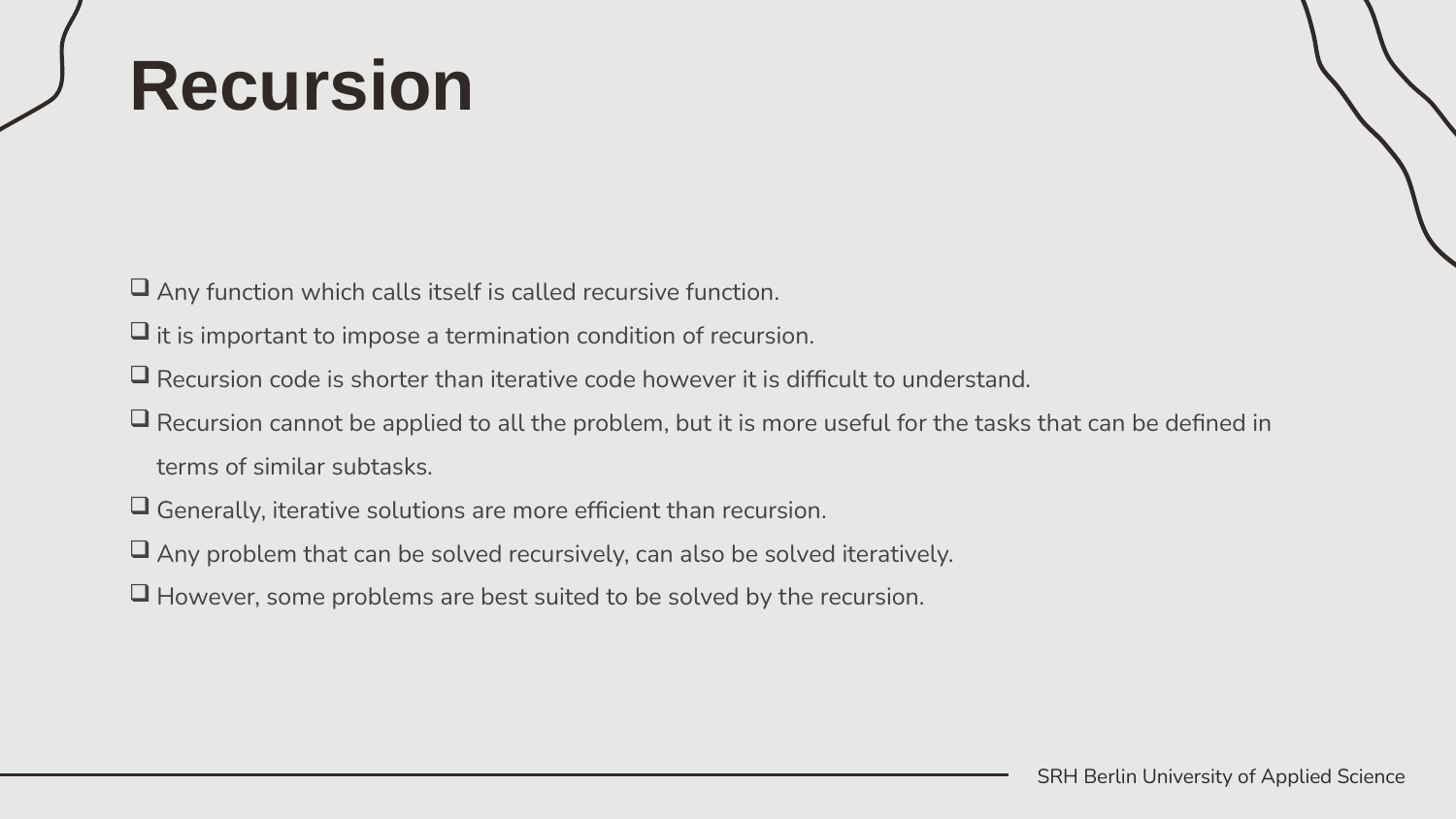

# Recursion
Any function which calls itself is called recursive function.
it is important to impose a termination condition of recursion.
Recursion code is shorter than iterative code however it is difficult to understand.
Recursion cannot be applied to all the problem, but it is more useful for the tasks that can be defined in terms of similar subtasks.
Generally, iterative solutions are more efficient than recursion.
Any problem that can be solved recursively, can also be solved iteratively.
However, some problems are best suited to be solved by the recursion.
SRH Berlin University of Applied Science